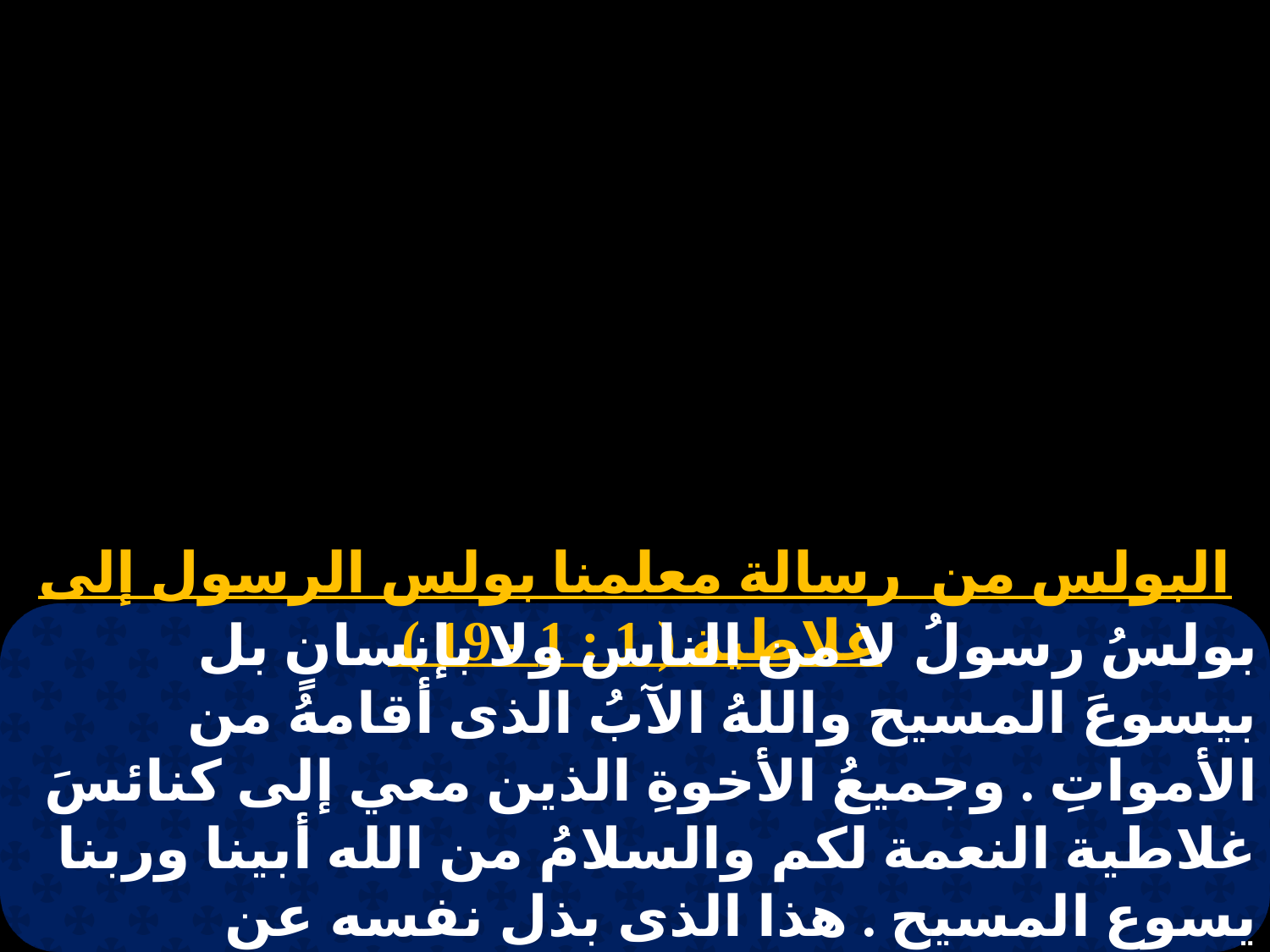

# 17 مسرى
البولس من  رسالة معلمنا بولس الرسول إلى غلاطية ( 1 : 1 - 19 )
بولسُ رسولُ لا من الناس ولا بإنسانٍ بل بيسوعَ المسيح واللهُ الآبُ الذى أقامهُ من الأمواتِ . وجميعُ الأخوةِ الذين معي إلى كنائسَ غلاطية النعمة لكم والسلامُ من الله أبينا وربنا يسوع المسيح . هذا الذى بذل نفسه عن خطايانا ليُنقذنا من هذا العالم الحاضِر الشرير حسبَ إرادةِ اللهِ و الآبِ . الذى له المجدُ إلى أبدِ الآبدين آمين .